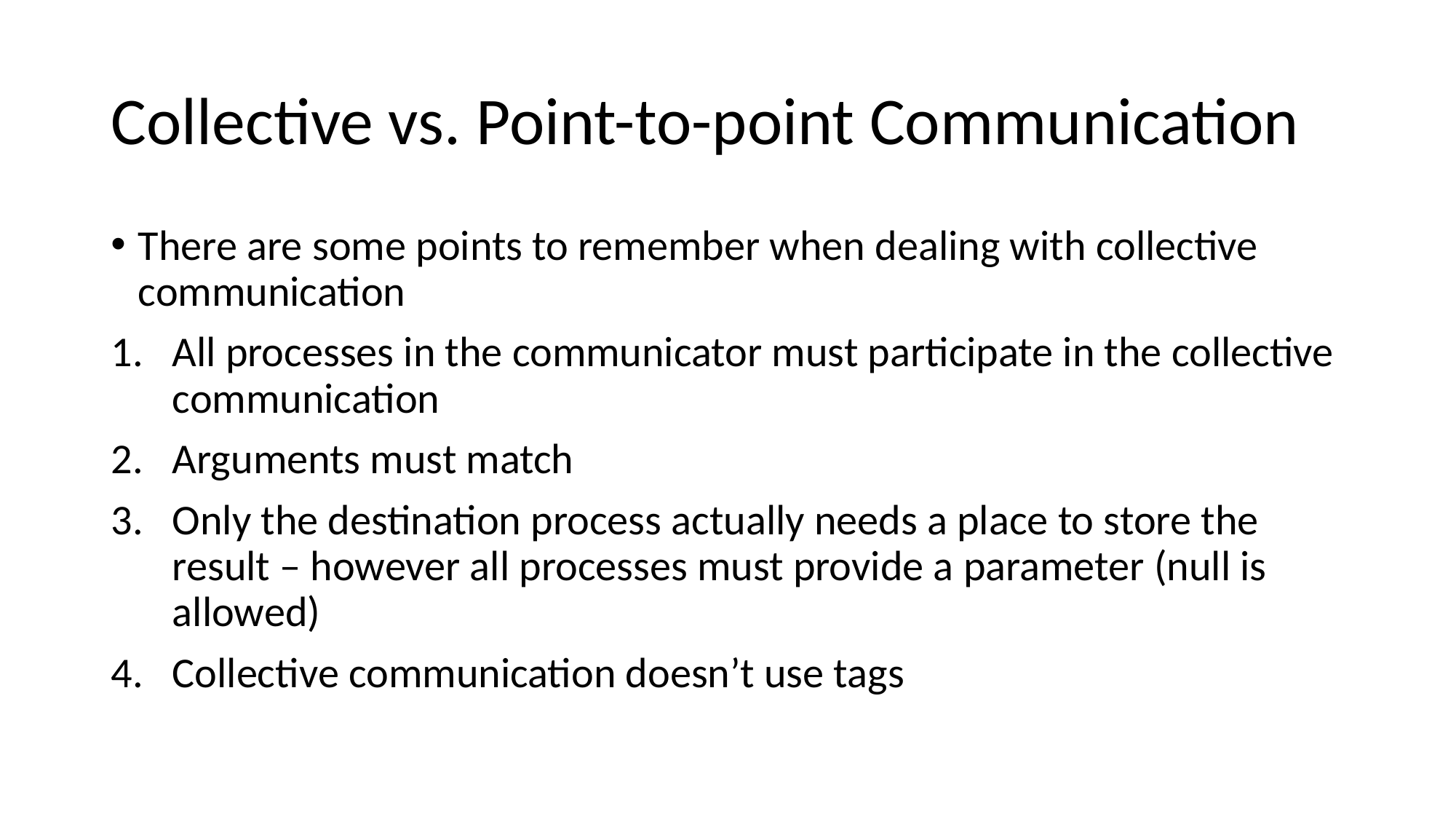

# Collective vs. Point-to-point Communication
There are some points to remember when dealing with collective communication
All processes in the communicator must participate in the collective communication
Arguments must match
Only the destination process actually needs a place to store the result – however all processes must provide a parameter (null is allowed)
Collective communication doesn’t use tags